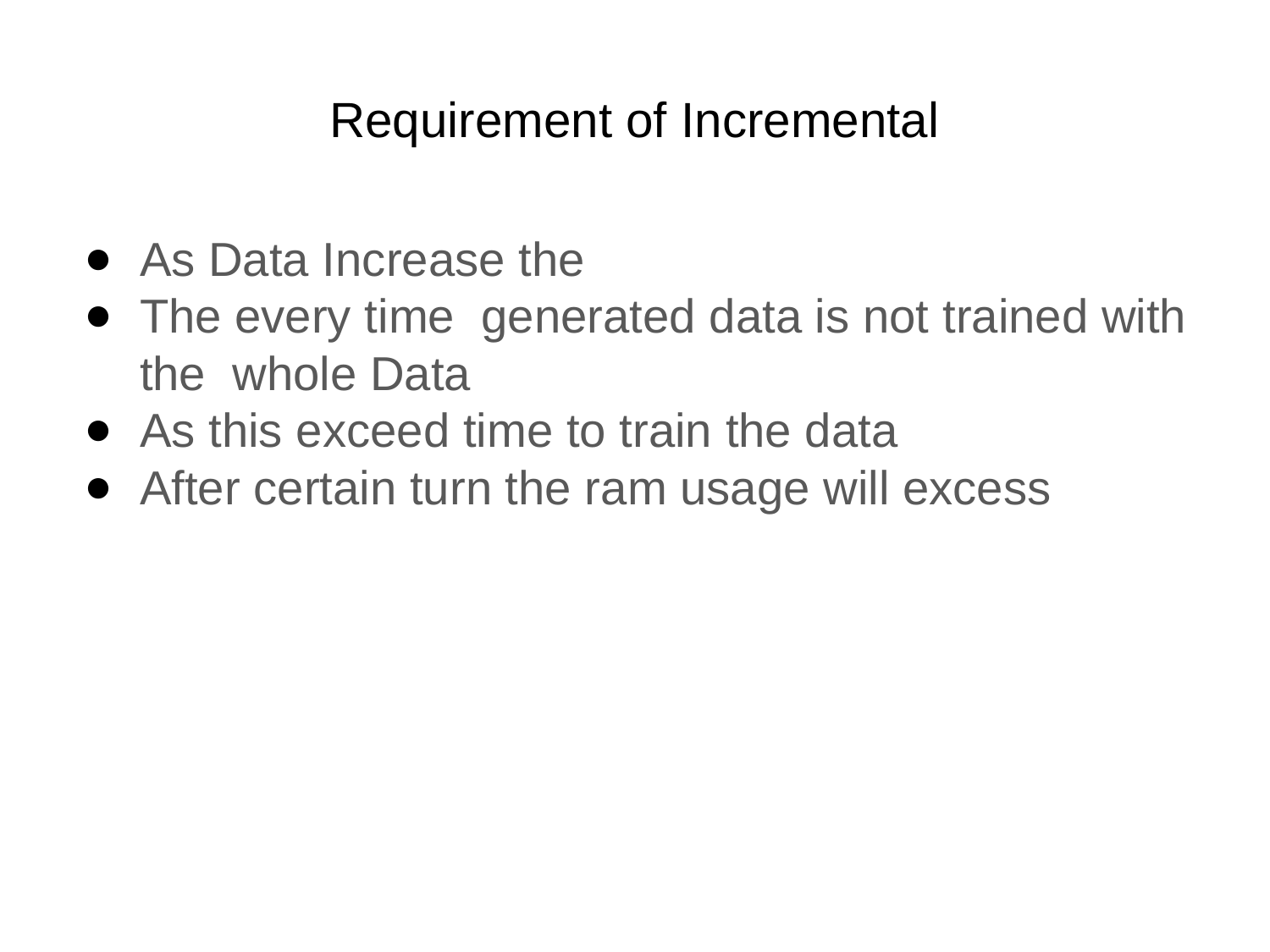

# Requirement of Incremental
As Data Increase the
The every time  generated data is not trained with the  whole Data
As this exceed time to train the data
After certain turn the ram usage will excess